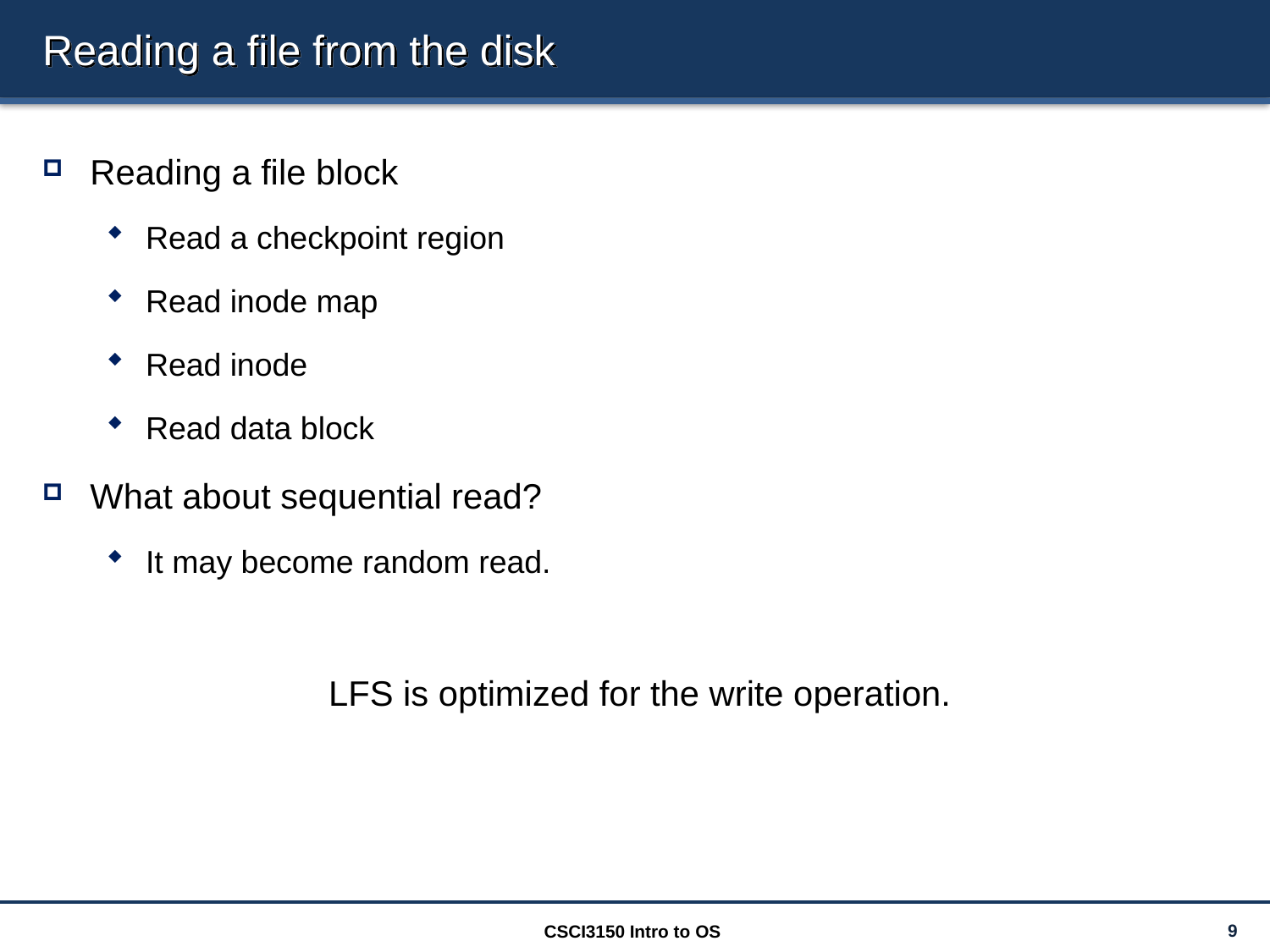

# Reading a file from the disk
Reading a file block
Read a checkpoint region
Read inode map
Read inode
Read data block
What about sequential read?
It may become random read.

LFS is optimized for the write operation.
CSCI3150 Intro to OS
9